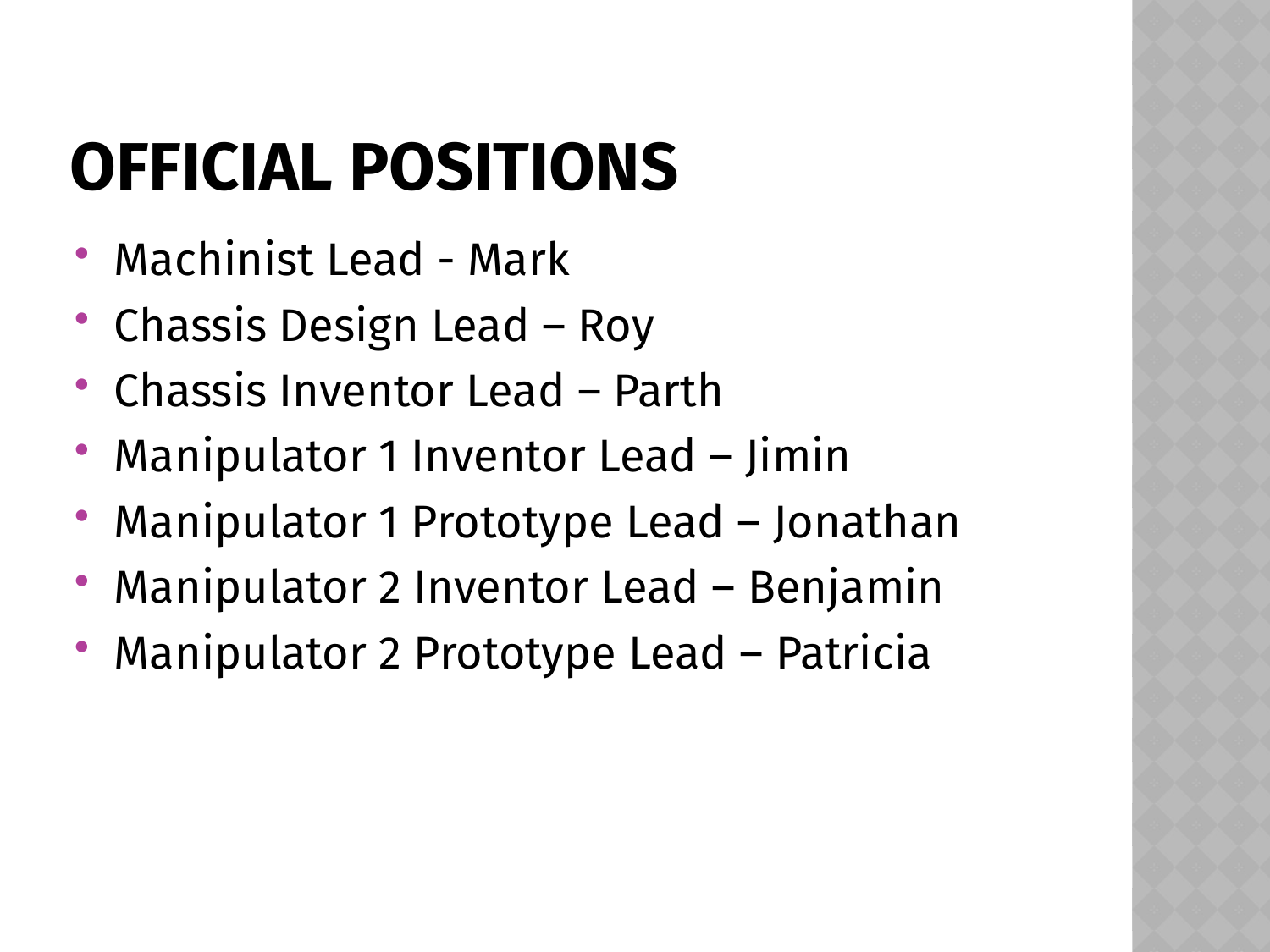

# Official Positions
Machinist Lead - Mark
Chassis Design Lead – Roy
Chassis Inventor Lead – Parth
Manipulator 1 Inventor Lead – Jimin
Manipulator 1 Prototype Lead – Jonathan
Manipulator 2 Inventor Lead – Benjamin
Manipulator 2 Prototype Lead – Patricia